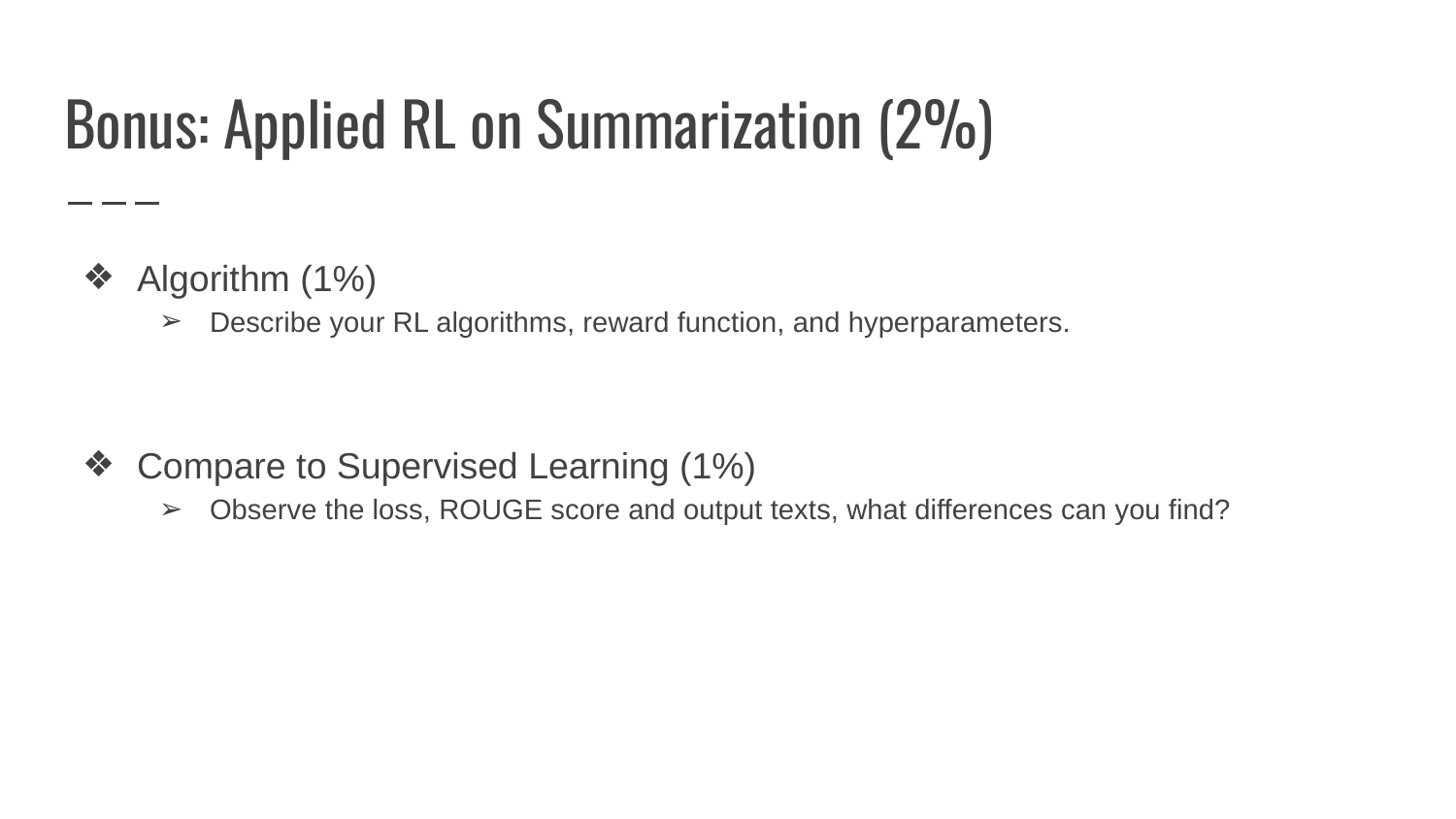

# Bonus: Applied RL on Summarization (2%)
Algorithm (1%)
Describe your RL algorithms, reward function, and hyperparameters.

Compare to Supervised Learning (1%)
Observe the loss, ROUGE score and output texts, what differences can you find?